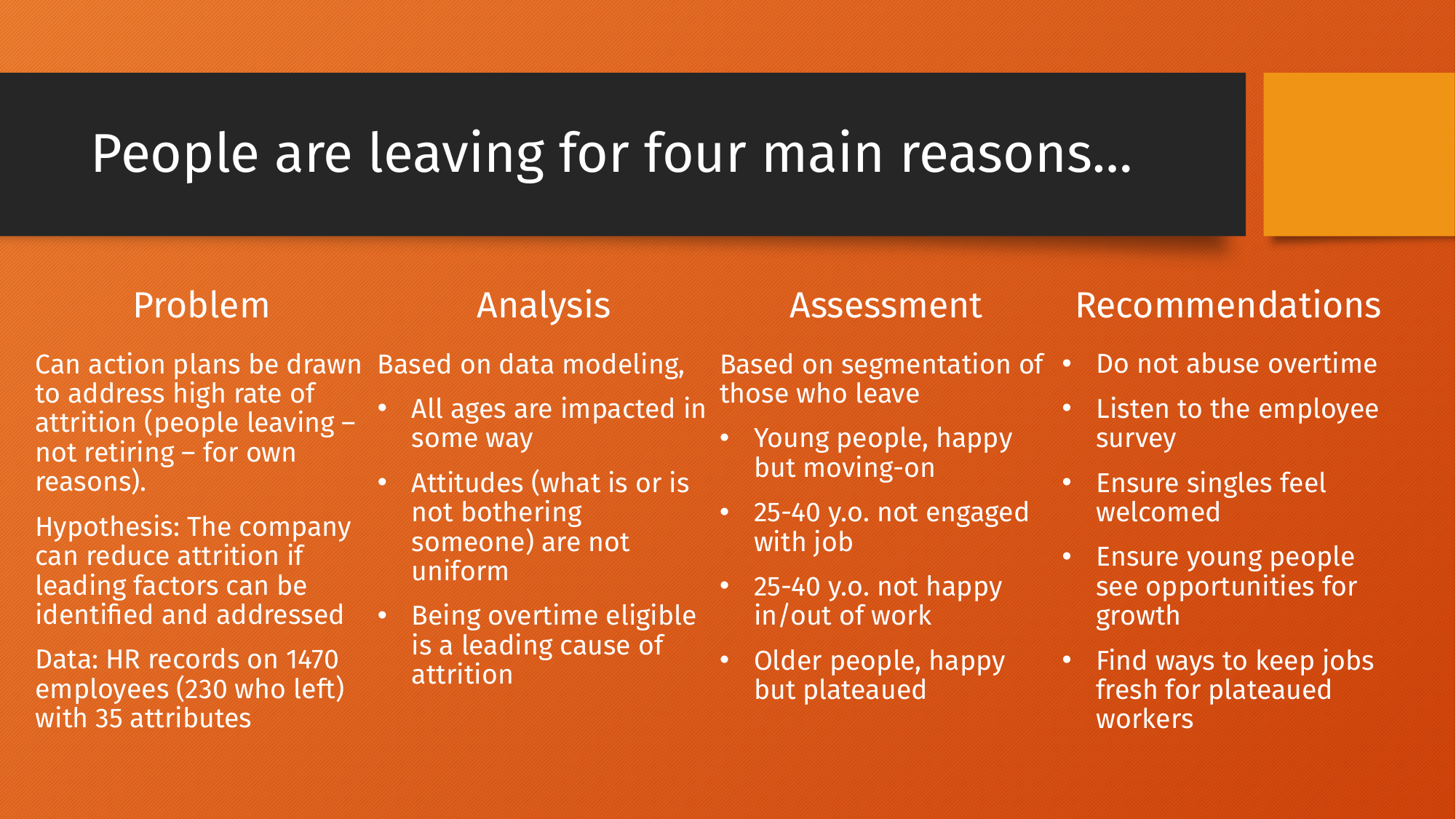

# People are leaving for four main reasons…
Problem
Analysis
Assessment
Recommendations
Can action plans be drawn to address high rate of attrition (people leaving – not retiring – for own reasons).
Hypothesis: The company can reduce attrition if leading factors can be identified and addressed
Data: HR records on 1470 employees (230 who left) with 35 attributes

Based on data modeling,
All ages are impacted in some way
Attitudes (what is or is not bothering someone) are not uniform
Being overtime eligible is a leading cause of attrition
Based on segmentation of those who leave
Young people, happy but moving-on
25-40 y.o. not engaged with job
25-40 y.o. not happy in/out of work
Older people, happy but plateaued

Do not abuse overtime
Listen to the employee survey
Ensure singles feel welcomed
Ensure young people see opportunities for growth
Find ways to keep jobs fresh for plateaued workers